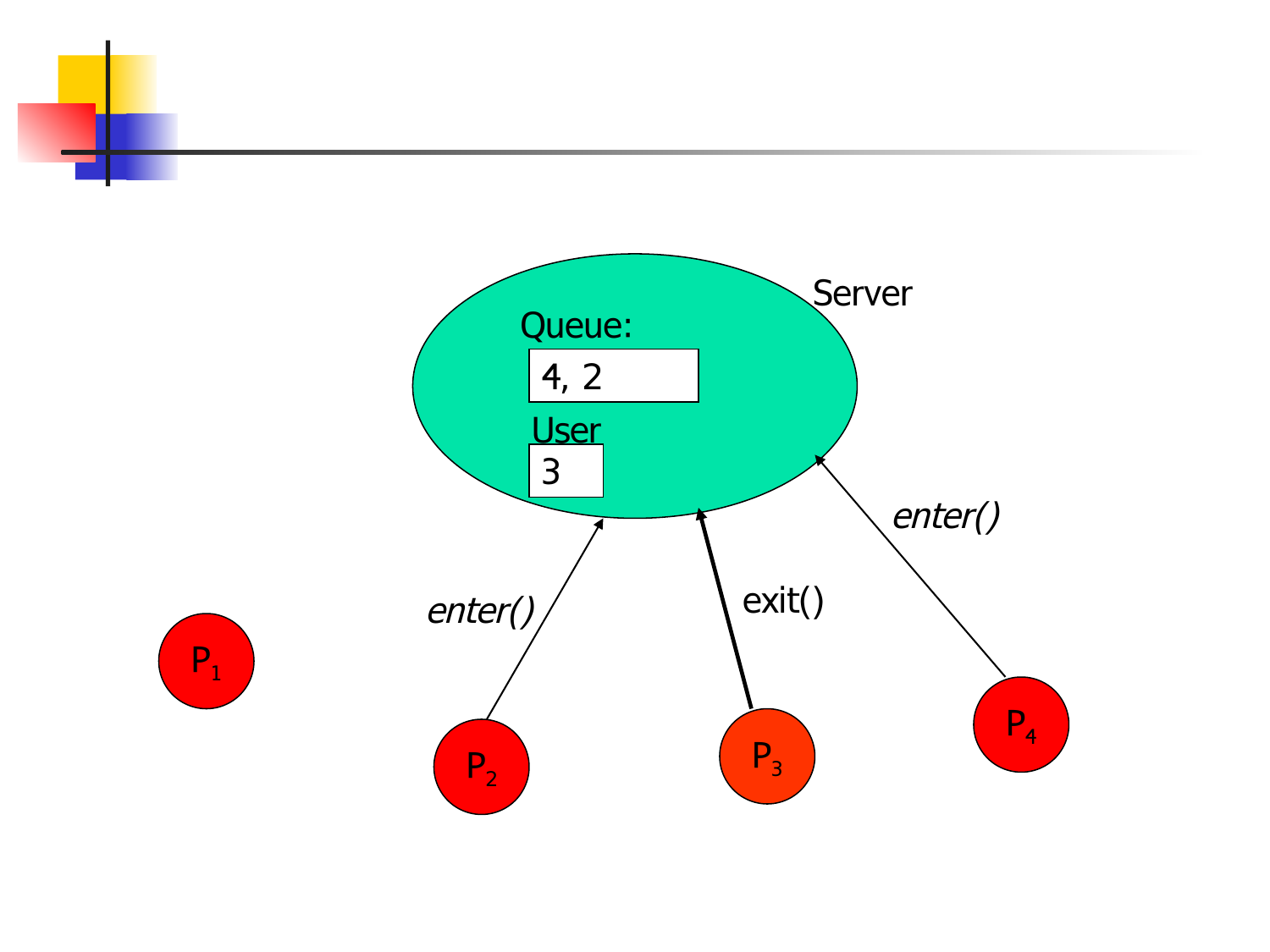

Server
Queue:
4, 2

User
3

enter()

exit()
enter()
P1
P4
P3
P2